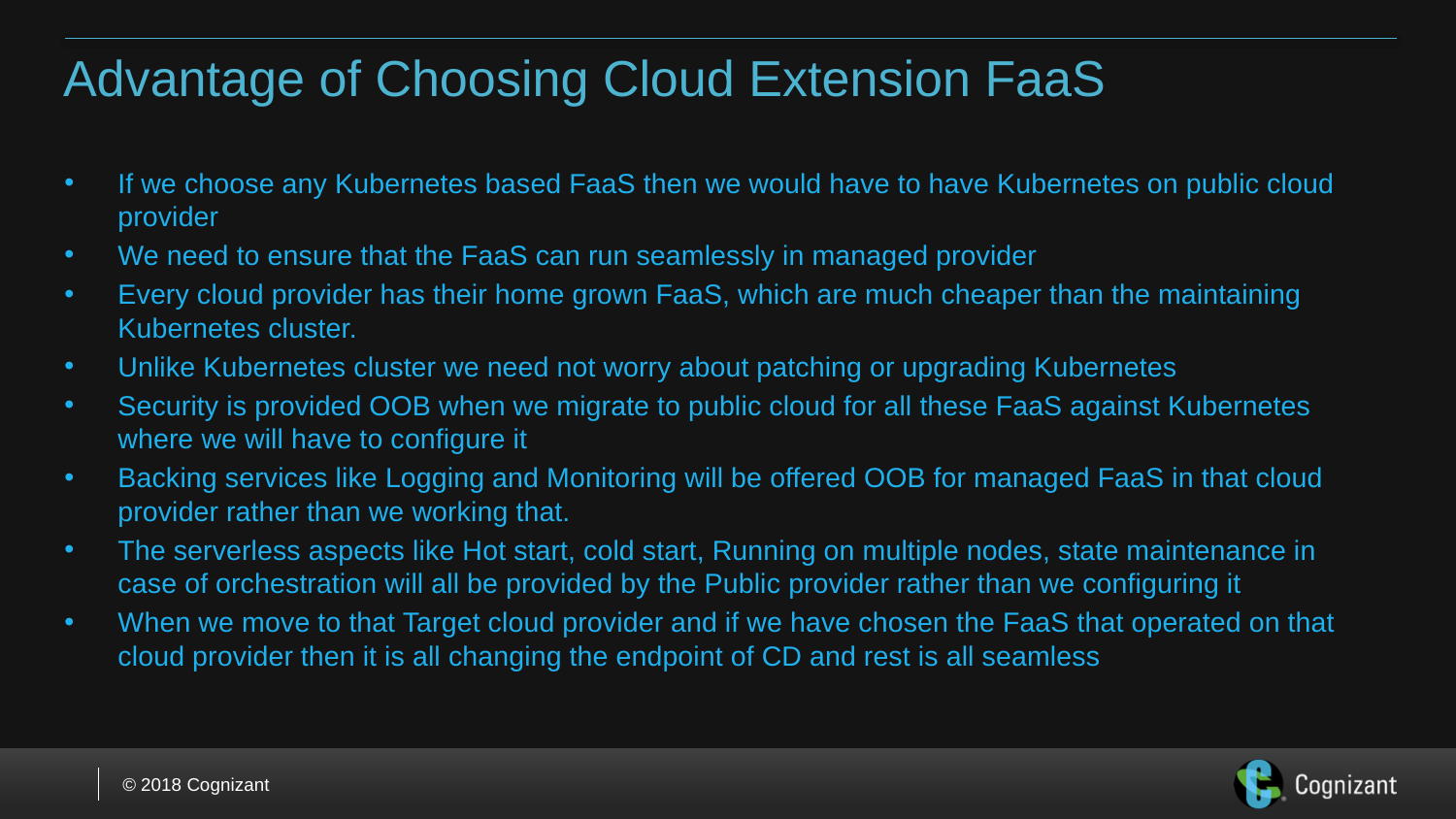

# Advantage of Choosing Cloud Extension FaaS
If we choose any Kubernetes based FaaS then we would have to have Kubernetes on public cloud provider
We need to ensure that the FaaS can run seamlessly in managed provider
Every cloud provider has their home grown FaaS, which are much cheaper than the maintaining Kubernetes cluster.
Unlike Kubernetes cluster we need not worry about patching or upgrading Kubernetes
Security is provided OOB when we migrate to public cloud for all these FaaS against Kubernetes where we will have to configure it
Backing services like Logging and Monitoring will be offered OOB for managed FaaS in that cloud provider rather than we working that.
The serverless aspects like Hot start, cold start, Running on multiple nodes, state maintenance in case of orchestration will all be provided by the Public provider rather than we configuring it
When we move to that Target cloud provider and if we have chosen the FaaS that operated on that cloud provider then it is all changing the endpoint of CD and rest is all seamless